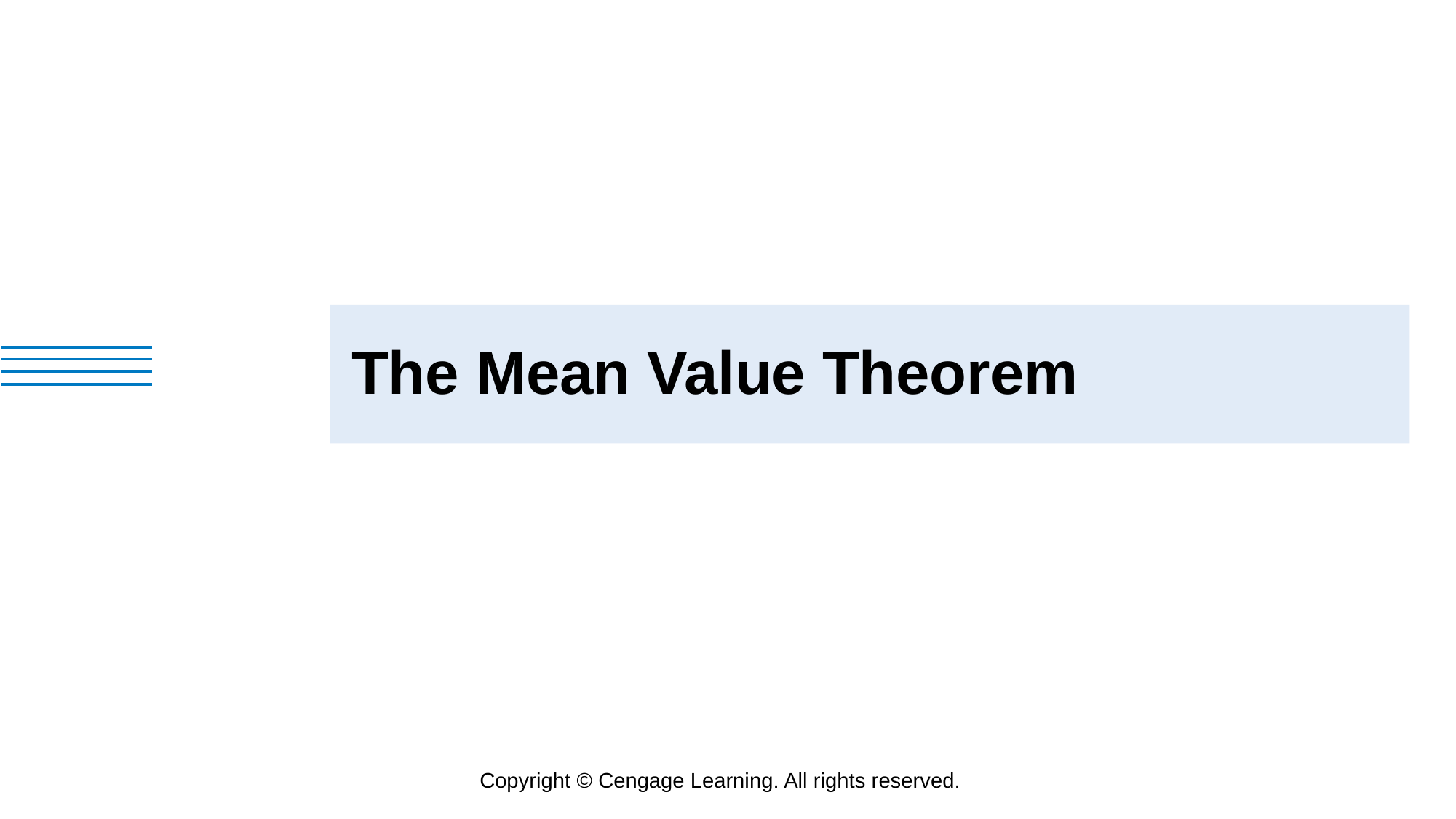

The Mean Value Theorem
Copyright © Cengage Learning. All rights reserved.